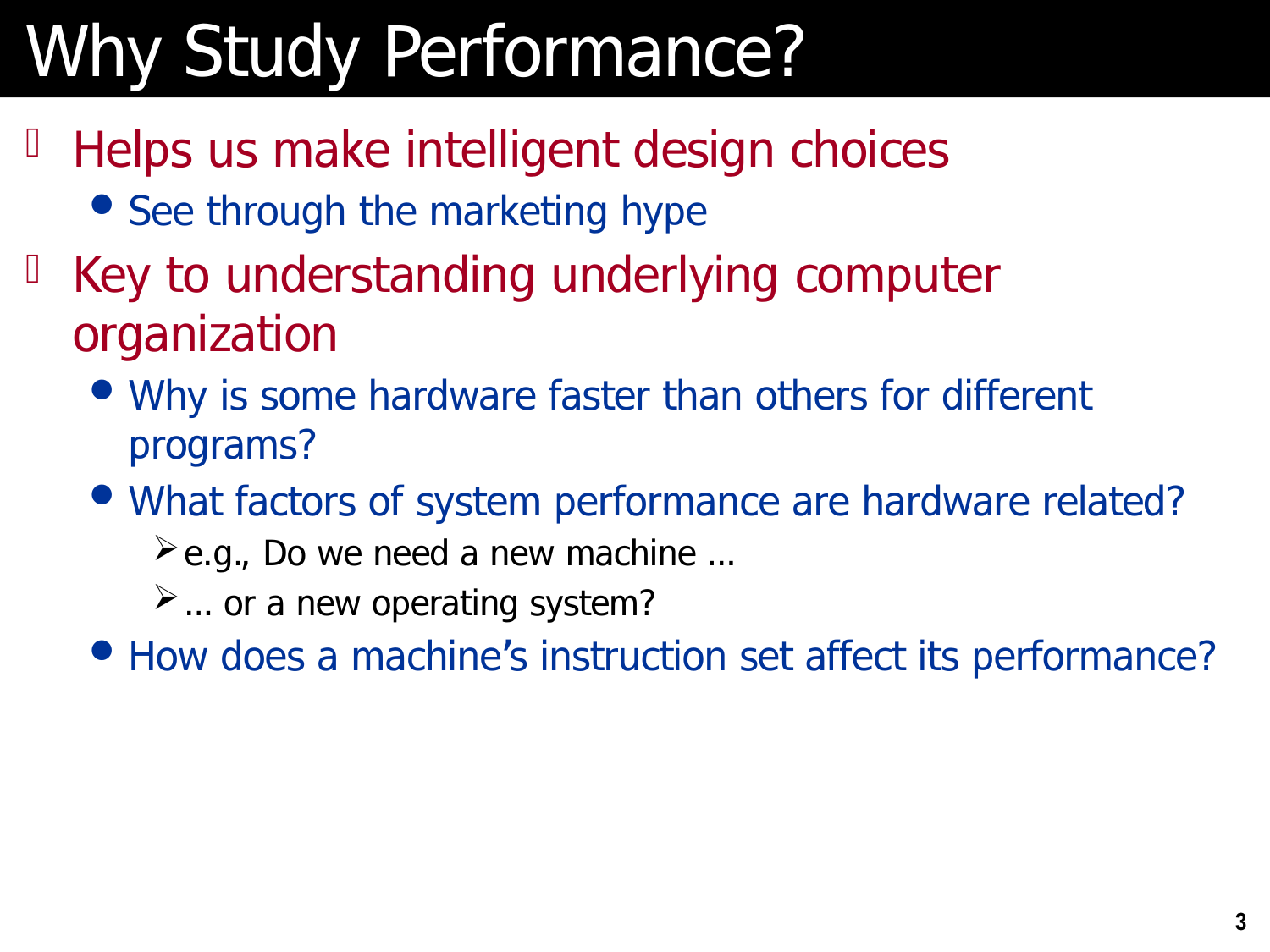

# Why Study Performance?
Helps us make intelligent design choices
See through the marketing hype
Key to understanding underlying computer organization
Why is some hardware faster than others for different programs?
What factors of system performance are hardware related?
e.g., Do we need a new machine …
… or a new operating system?
How does a machine’s instruction set affect its performance?

3